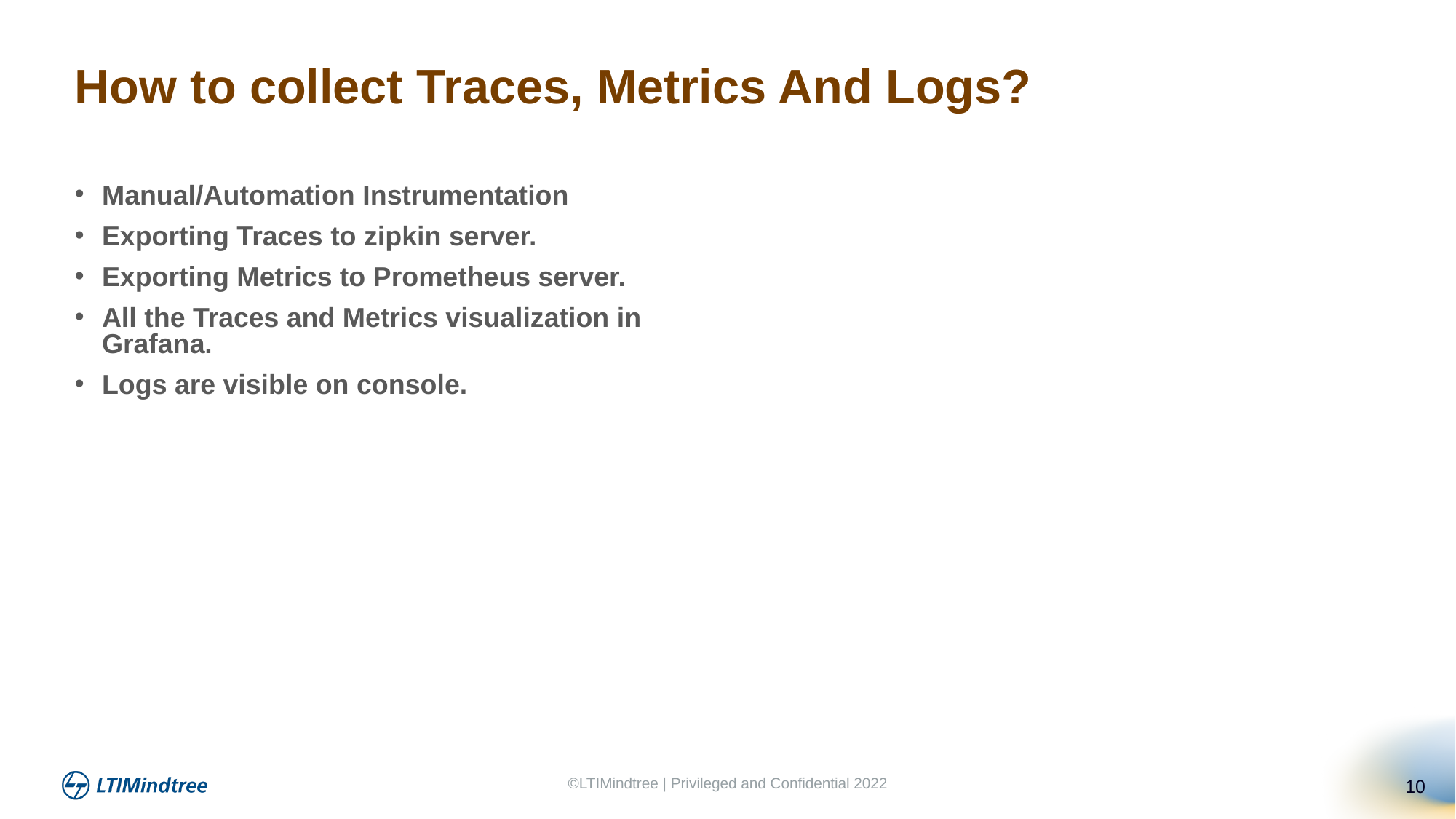

How to collect Traces, Metrics And Logs?
Manual/Automation Instrumentation
Exporting Traces to zipkin server.
Exporting Metrics to Prometheus server.
All the Traces and Metrics visualization in Grafana.
Logs are visible on console.